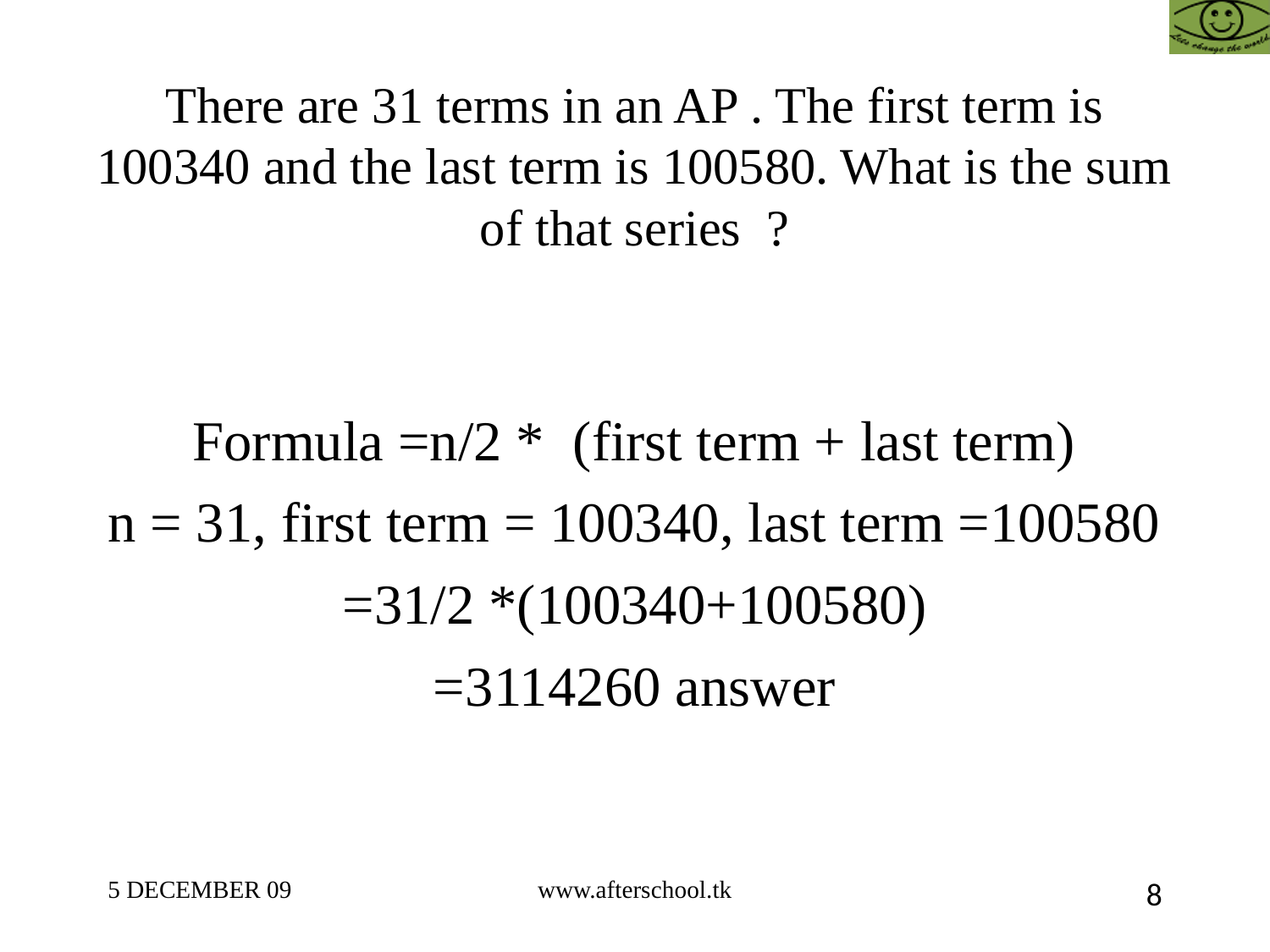

There are 31 terms in an AP . The first term is 100340 and the last term is 100580. What is the sum of that series  ?
Formula =n/2 *  (first term + last term)
n = 31, first term = 100340, last term =100580
=31/2 *(100340+100580)
=3114260 answer
5 DECEMBER 09
www.afterschool.tk
8